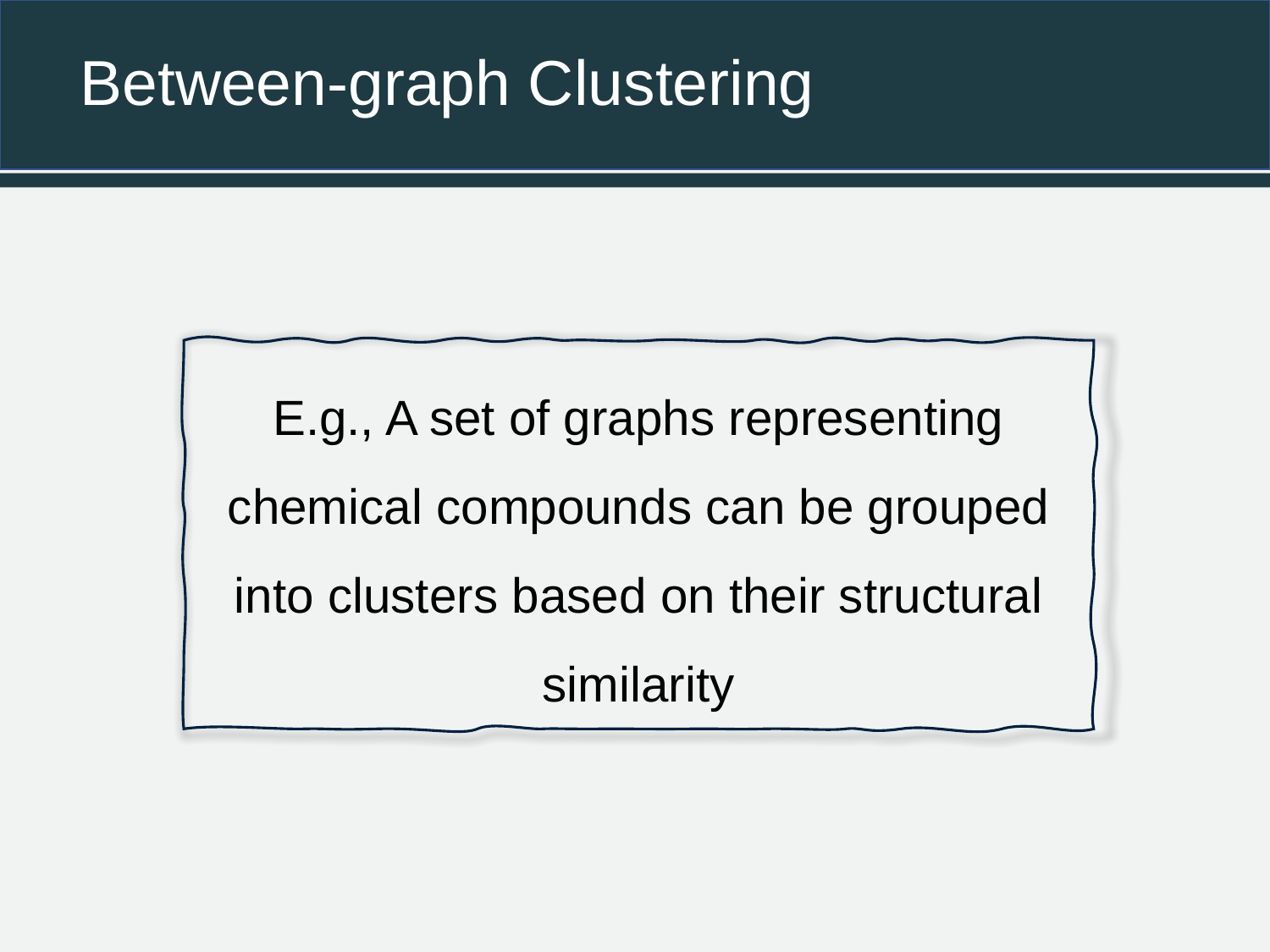

# Between-graph Clustering

E.g., A set of graphs representing chemical compounds can be grouped into clusters based on their structural similarity